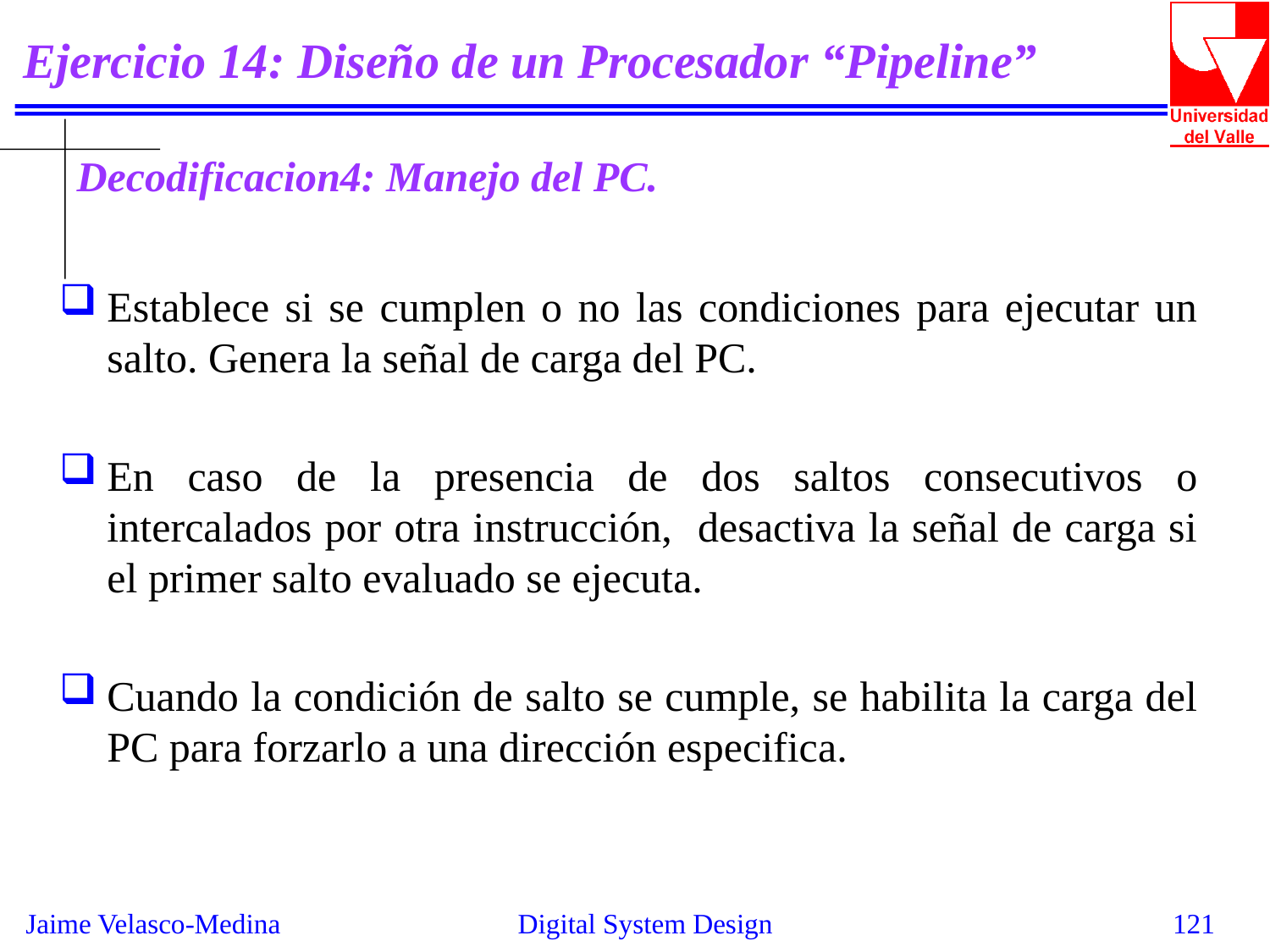

# Ejercicio 14: Diseño de un Procesador “Pipeline”
Decodificacion4: Manejo del PC.
Establece si se cumplen o no las condiciones para ejecutar un salto. Genera la señal de carga del PC.

En caso de la presencia de dos saltos consecutivos o intercalados por otra instrucción,  desactiva la señal de carga si el primer salto evaluado se ejecuta.

Cuando la condición de salto se cumple, se habilita la carga del PC para forzarlo a una dirección especifica.